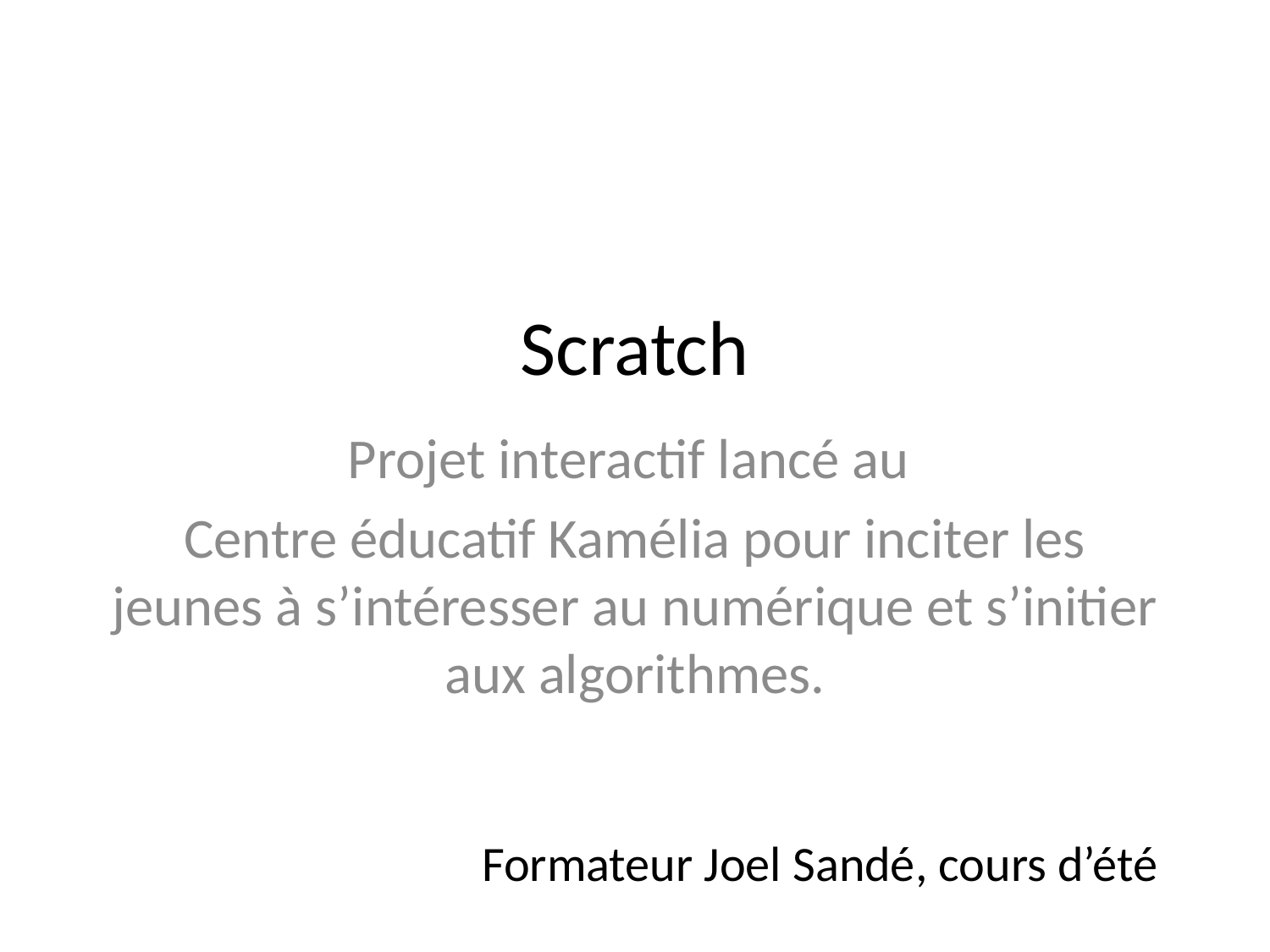

# Scratch
Projet interactif lancé au
Centre éducatif Kamélia pour inciter les jeunes à s’intéresser au numérique et s’initier aux algorithmes.
Formateur Joel Sandé, cours d’été